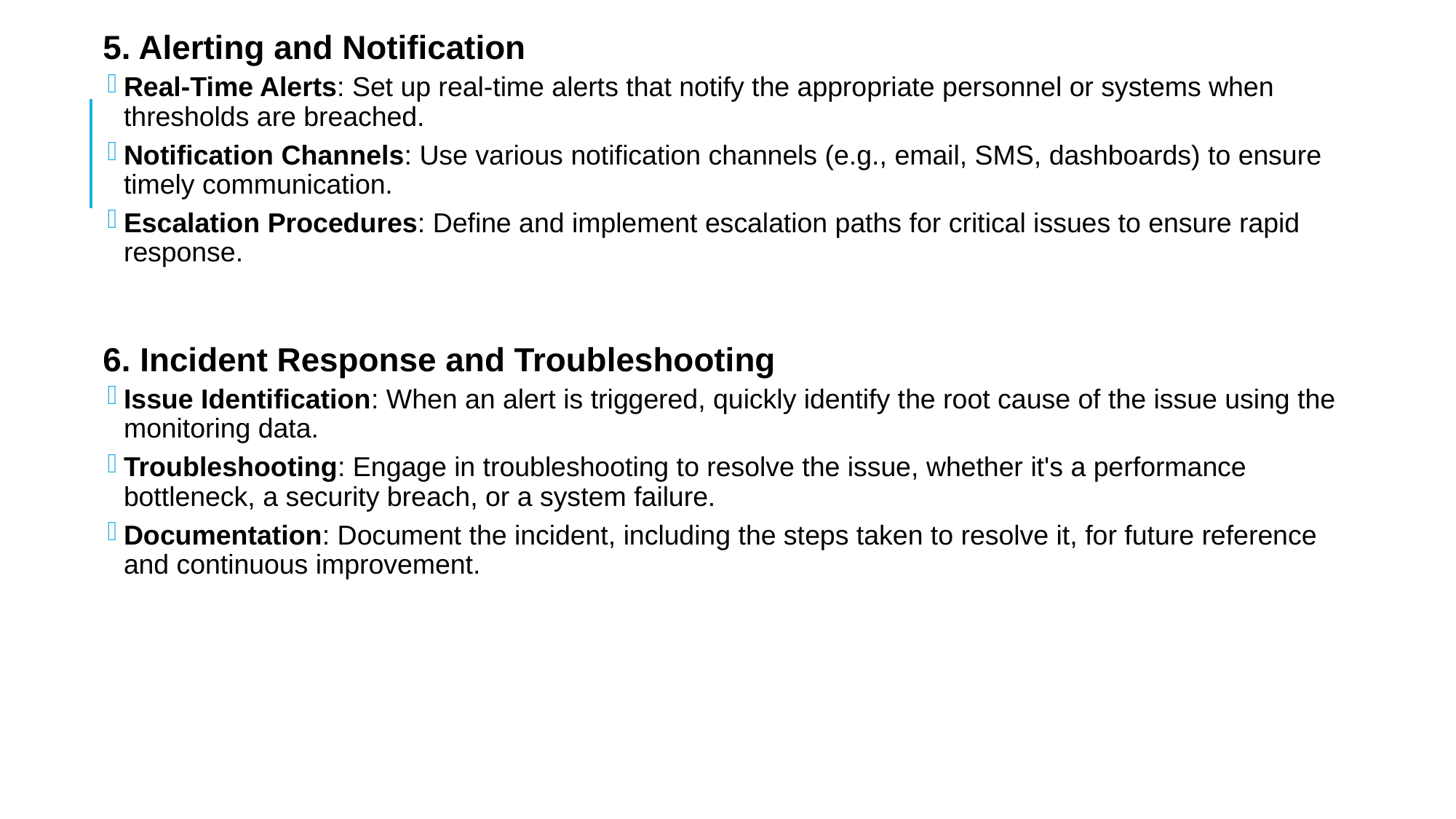

5. Alerting and Notification
Real-Time Alerts: Set up real-time alerts that notify the appropriate personnel or systems when thresholds are breached.
Notification Channels: Use various notification channels (e.g., email, SMS, dashboards) to ensure timely communication.
Escalation Procedures: Define and implement escalation paths for critical issues to ensure rapid response.

6. Incident Response and Troubleshooting
Issue Identification: When an alert is triggered, quickly identify the root cause of the issue using the monitoring data.
Troubleshooting: Engage in troubleshooting to resolve the issue, whether it's a performance bottleneck, a security breach, or a system failure.
Documentation: Document the incident, including the steps taken to resolve it, for future reference and continuous improvement.